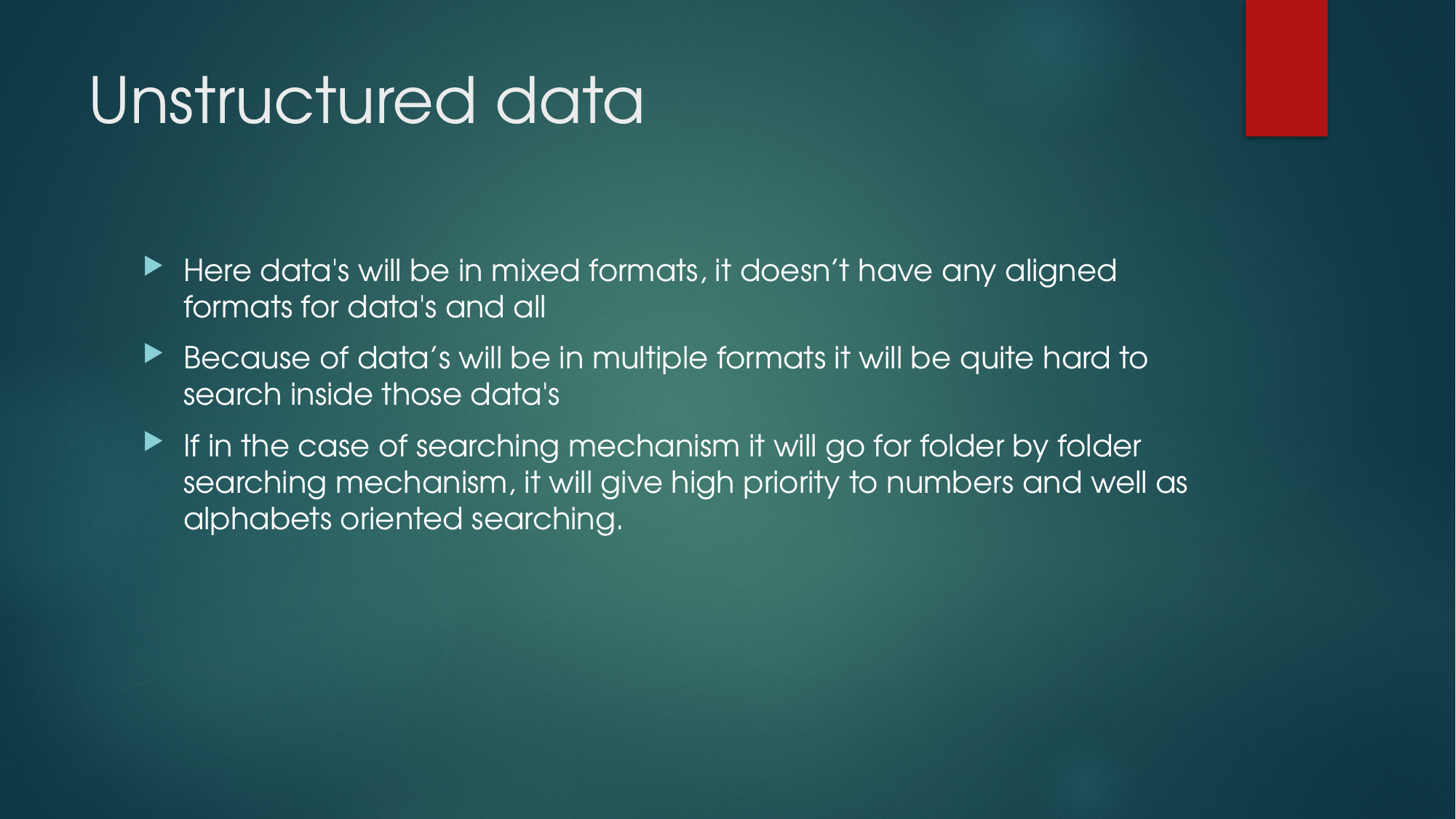

# Unstructured data
Here data's will be in mixed formats, it doesn’t have any aligned formats for data's and all
Because of data’s will be in multiple formats it will be quite hard to search inside those data's
If in the case of searching mechanism it will go for folder by folder searching mechanism, it will give high priority to numbers and well as alphabets oriented searching.